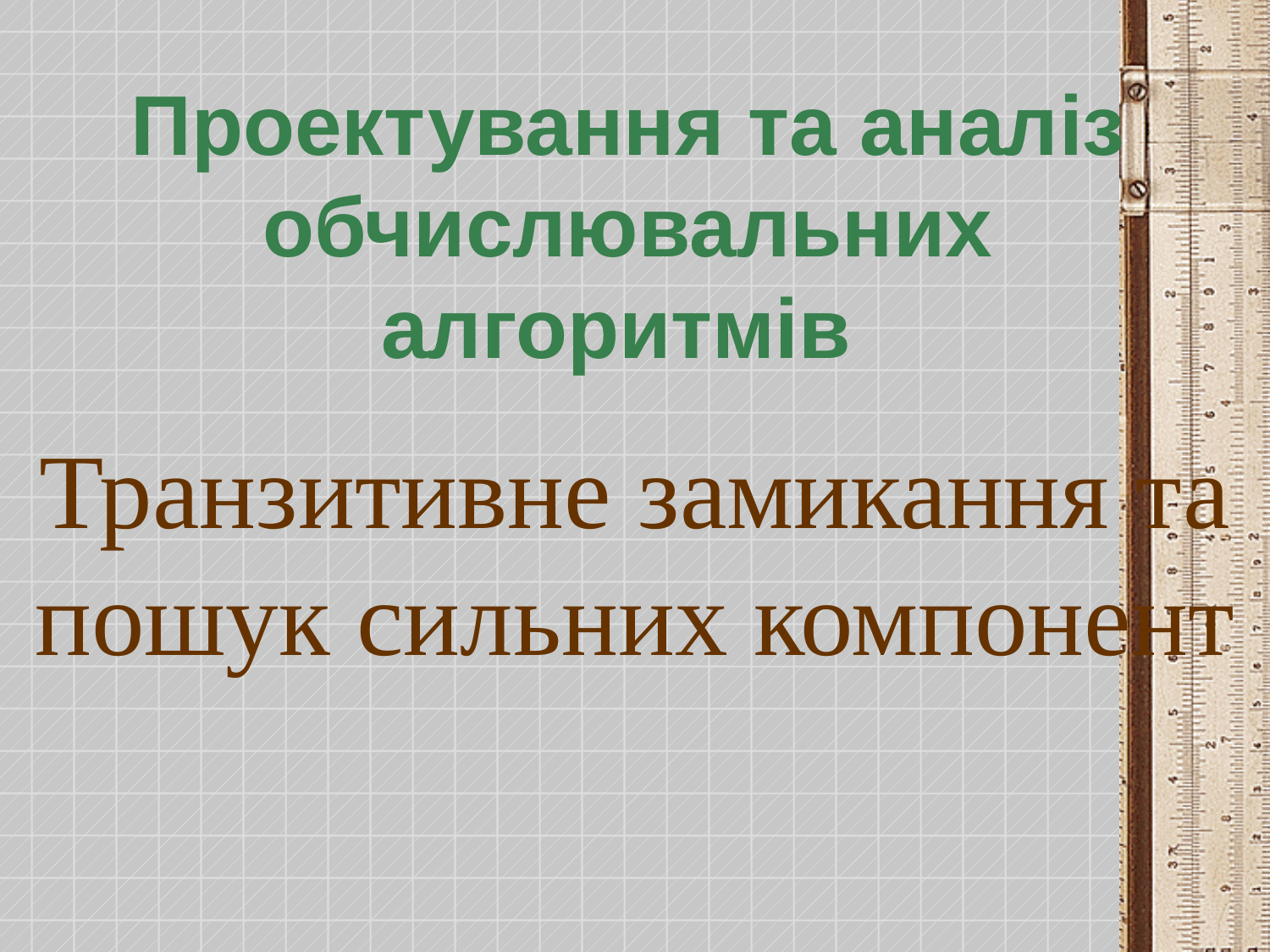

# Проектування та аналіз обчислювальних алгоритмів
Транзитивне замикання та пошук сильних компонент